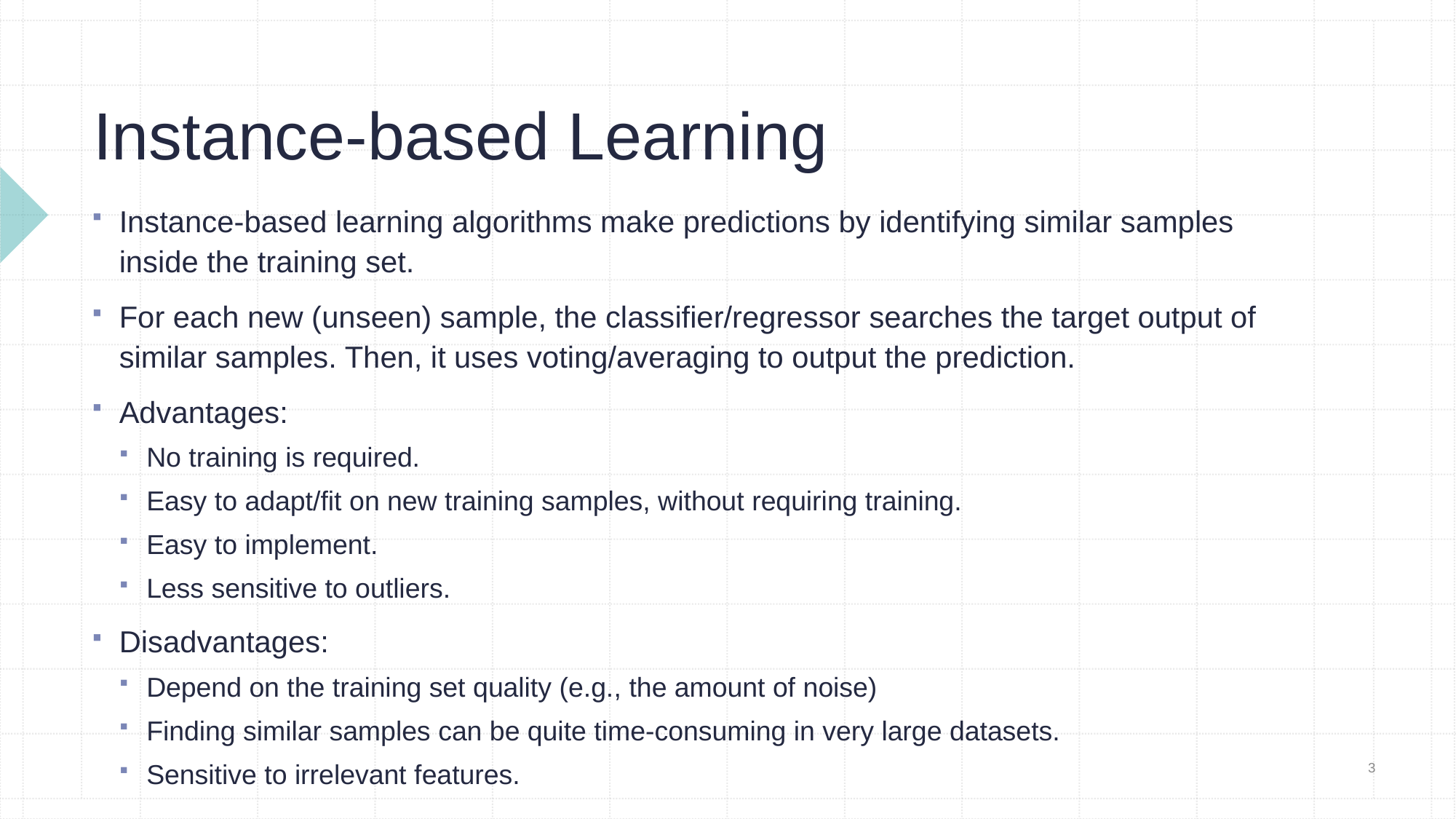

# Instance-based Learning
Instance-based learning algorithms make predictions by identifying similar samples inside the training set.
For each new (unseen) sample, the classifier/regressor searches the target output of similar samples. Then, it uses voting/averaging to output the prediction.
Advantages:
No training is required.
Easy to adapt/fit on new training samples, without requiring training.
Easy to implement.
Less sensitive to outliers.
Disadvantages:
Depend on the training set quality (e.g., the amount of noise)
Finding similar samples can be quite time-consuming in very large datasets.
Sensitive to irrelevant features.

3